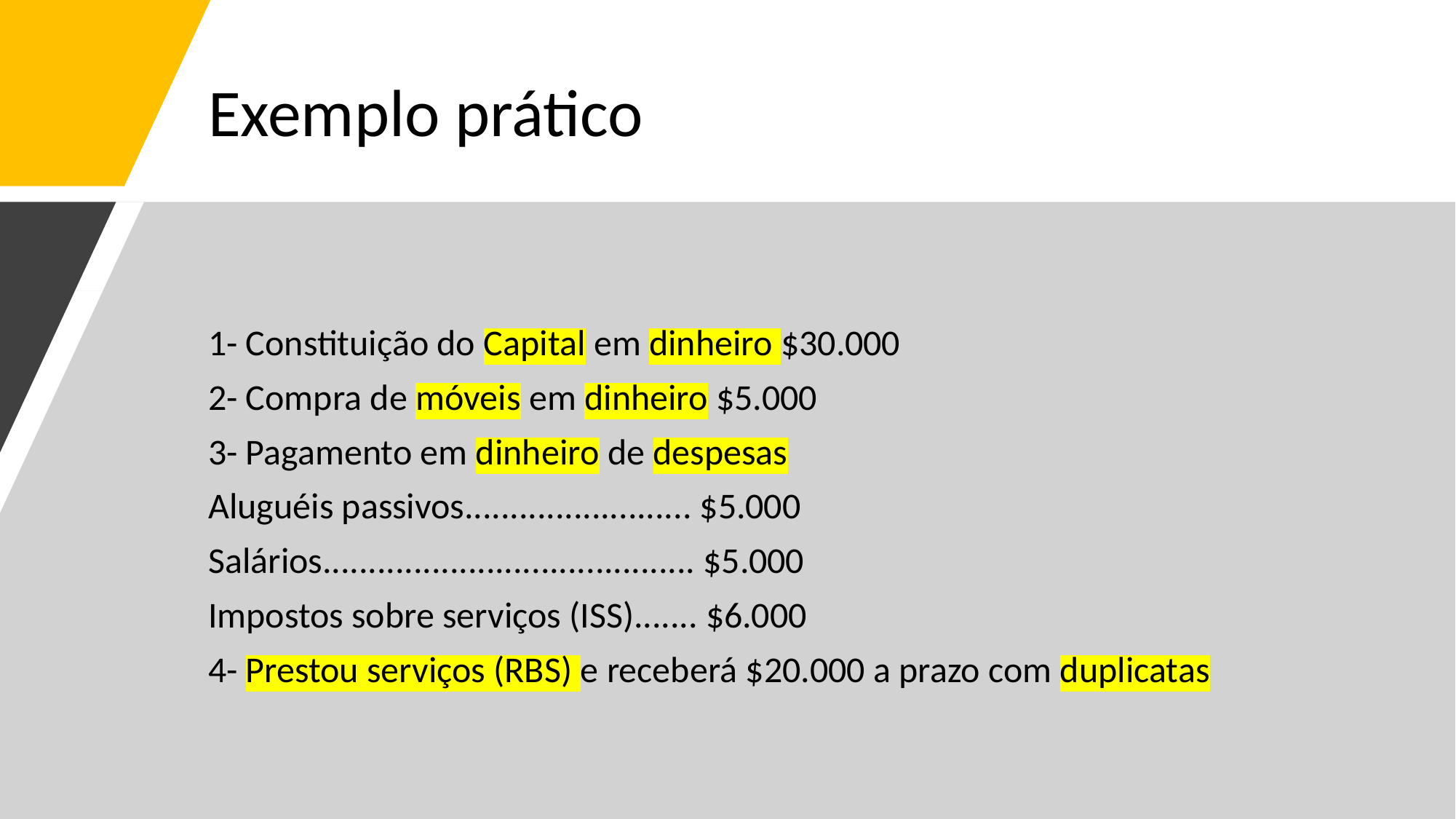

# Exemplo prático

1- Constituição do Capital em dinheiro $30.000
2- Compra de móveis em dinheiro $5.000
3- Pagamento em dinheiro de despesas
Aluguéis passivos......................... $5.000
Salários......................................... $5.000
Impostos sobre serviços (ISS)....... $6.000
4- Prestou serviços (RBS) e receberá $20.000 a prazo com duplicatas